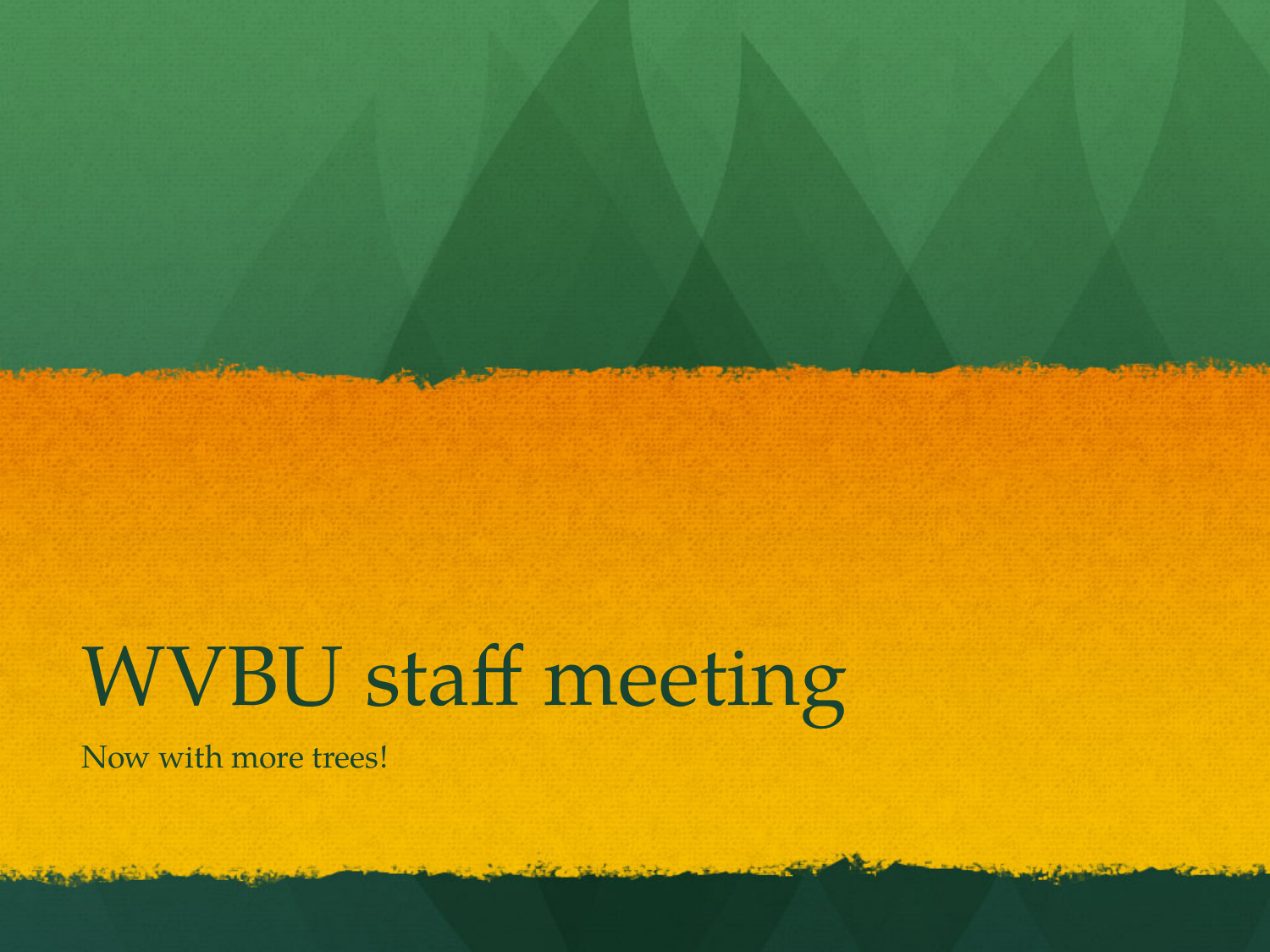

# WVBU staff meeting
Now with more trees!